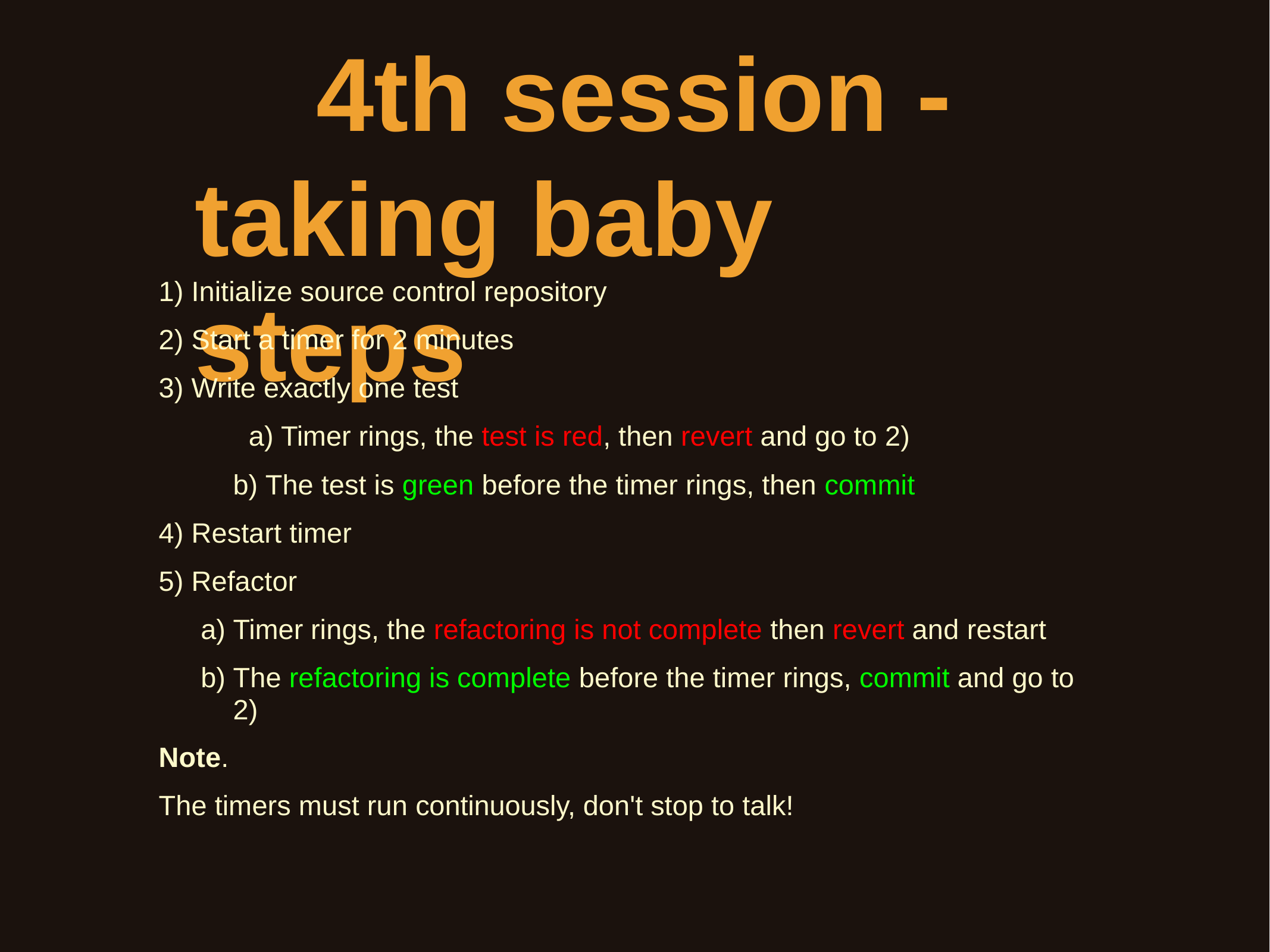

# 4th session -  taking baby	steps
Initialize source control repository
Start a timer for 2 minutes
Write exactly one test
Timer rings, the test is red, then revert and go to 2)
The test is green before the timer rings, then commit
Restart timer
Refactor
Timer rings, the refactoring is not complete then revert and restart
The refactoring is complete before the timer rings, commit and go to  2)
Note.
The timers must run continuously, don't stop to talk!